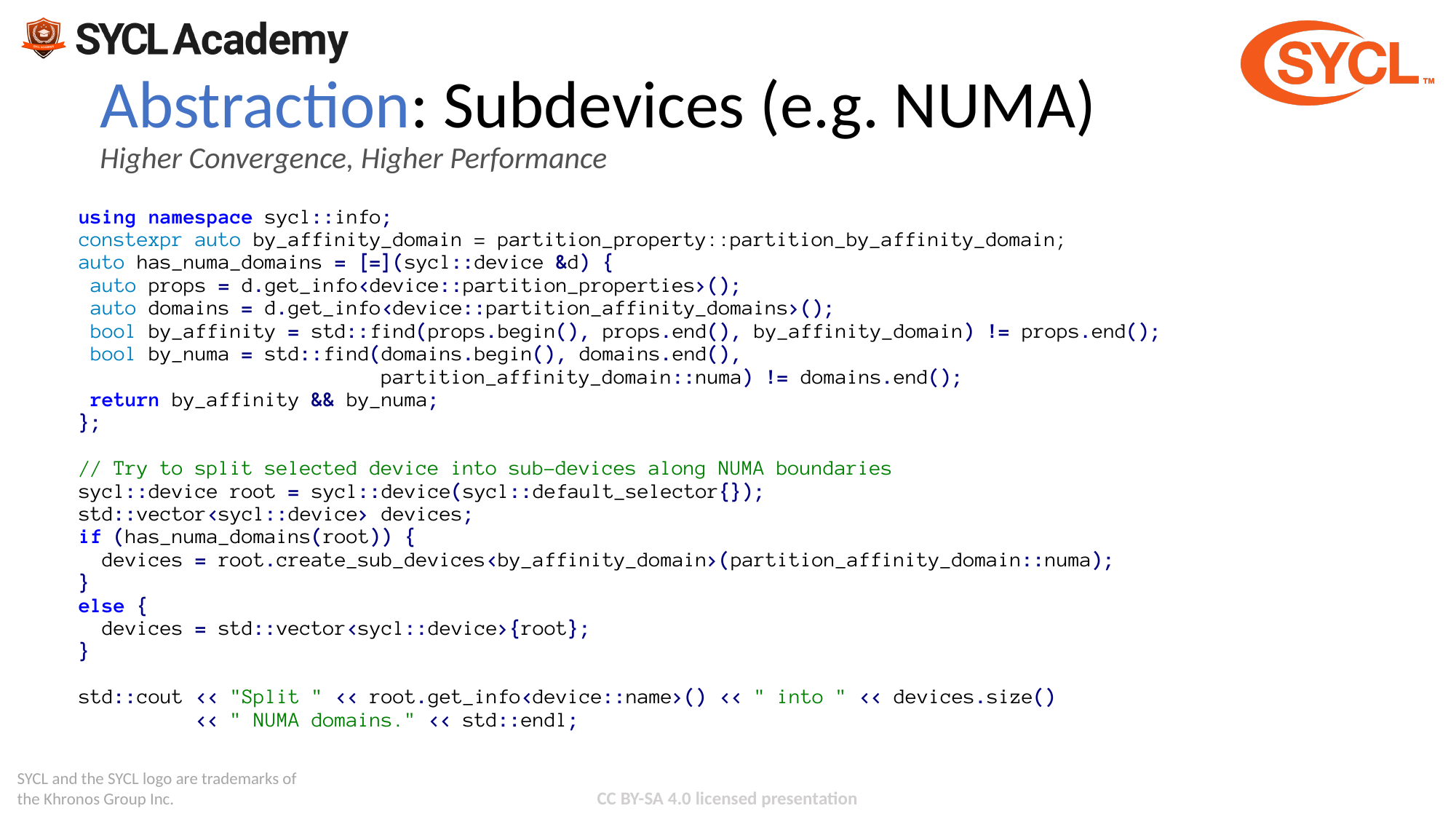

Abstraction: Subdevices (e.g. NUMA)
Higher Convergence, Higher Performance
using namespace sycl::info;
constexpr auto by_affinity_domain = partition_property::partition_by_affinity_domain;
auto has_numa_domains = [=](sycl::device &d) {
 auto props = d.get_info<device::partition_properties>();
 auto domains = d.get_info<device::partition_affinity_domains>();
 bool by_affinity = std::find(props.begin(), props.end(), by_affinity_domain) != props.end();
 bool by_numa = std::find(domains.begin(), domains.end(),
                          partition_affinity_domain::numa) != domains.end();
 return by_affinity && by_numa;
};
// Try to split selected device into sub-devices along NUMA boundaries
sycl::device root = sycl::device(sycl::default_selector{});
std::vector<sycl::device> devices;
if (has_numa_domains(root)) {
  devices = root.create_sub_devices<by_affinity_domain>(partition_affinity_domain::numa);
}
else {
  devices = std::vector<sycl::device>{root};
}
std::cout << "Split " << root.get_info<device::name>() << " into " << devices.size()
          << " NUMA domains." << std::endl;